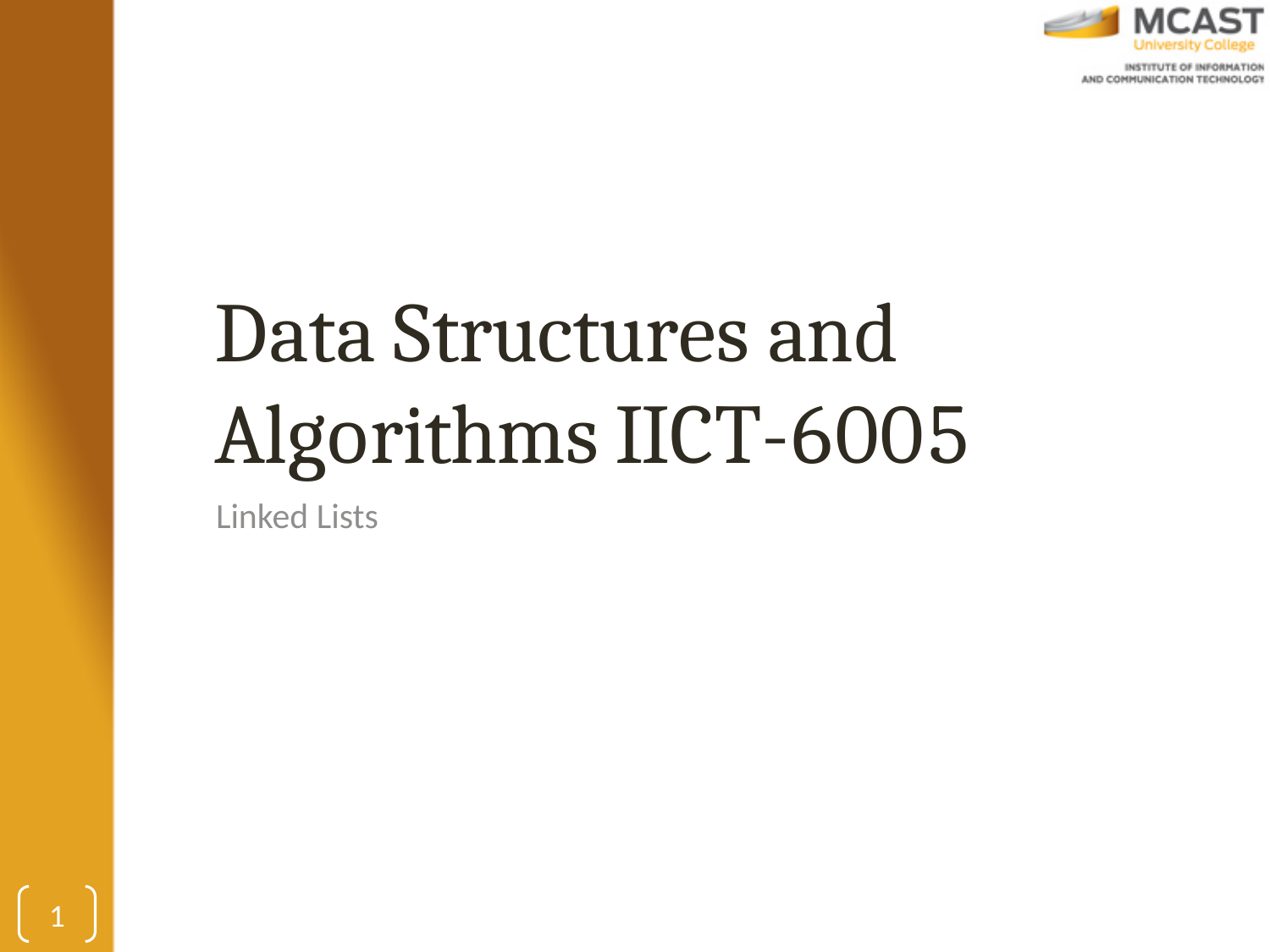

# Data Structures and Algorithms IICT-6005
Linked Lists
1